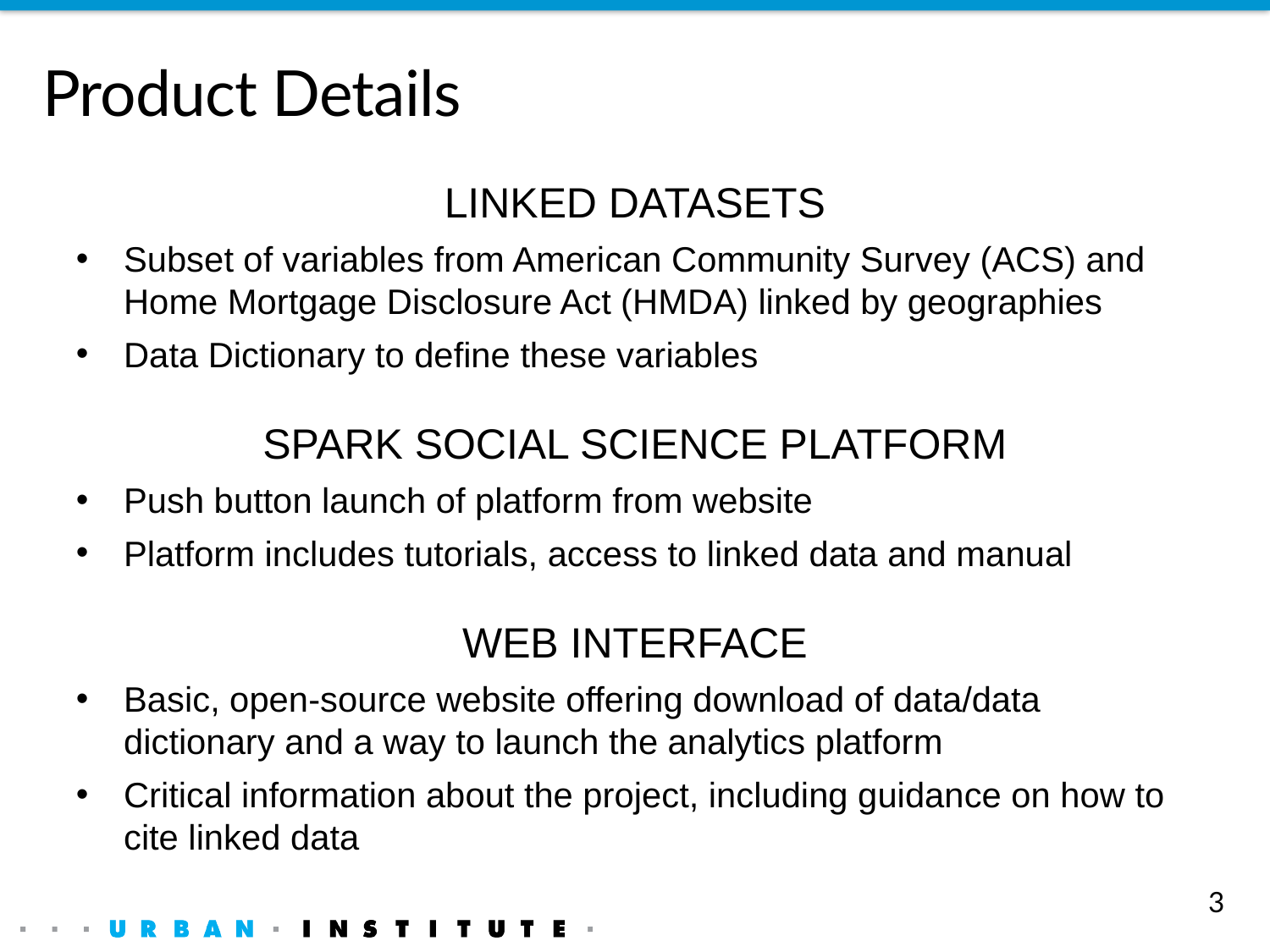

# Product Details
LINKED DATASETS
Subset of variables from American Community Survey (ACS) and Home Mortgage Disclosure Act (HMDA) linked by geographies
Data Dictionary to define these variables
SPARK SOCIAL SCIENCE PLATFORM
Push button launch of platform from website
Platform includes tutorials, access to linked data and manual
WEB INTERFACE
Basic, open-source website offering download of data/data dictionary and a way to launch the analytics platform
Critical information about the project, including guidance on how to cite linked data
3